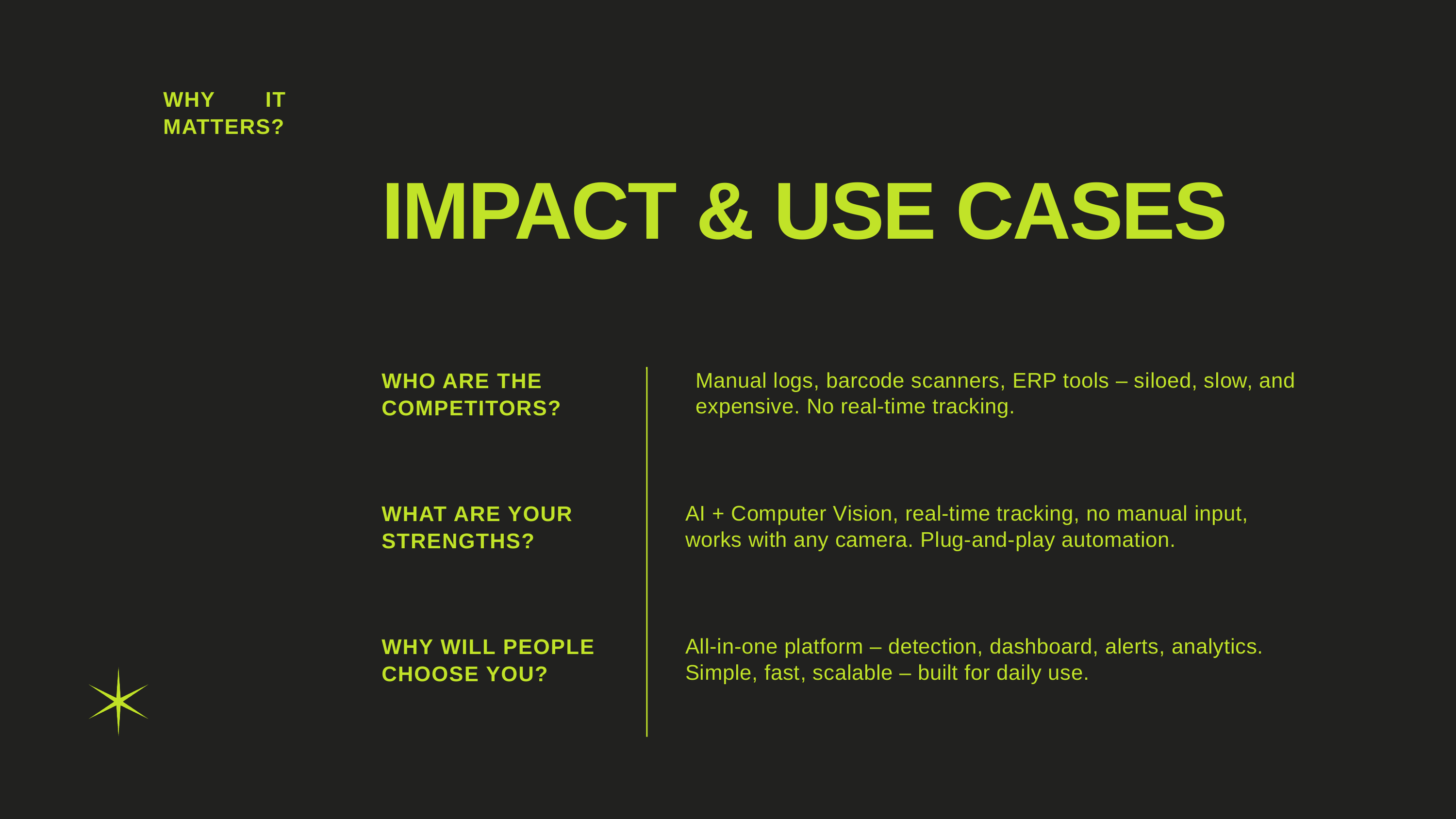

WHY IT MATTERS?
IMPACT & USE CASES
WHO ARE THE COMPETITORS?
Manual logs, barcode scanners, ERP tools – siloed, slow, and expensive. No real-time tracking.

WHAT ARE YOUR STRENGTHS?
AI + Computer Vision, real-time tracking, no manual input, works with any camera. Plug-and-play automation.
WHY WILL PEOPLE CHOOSE YOU?
All-in-one platform – detection, dashboard, alerts, analytics. Simple, fast, scalable – built for daily use.